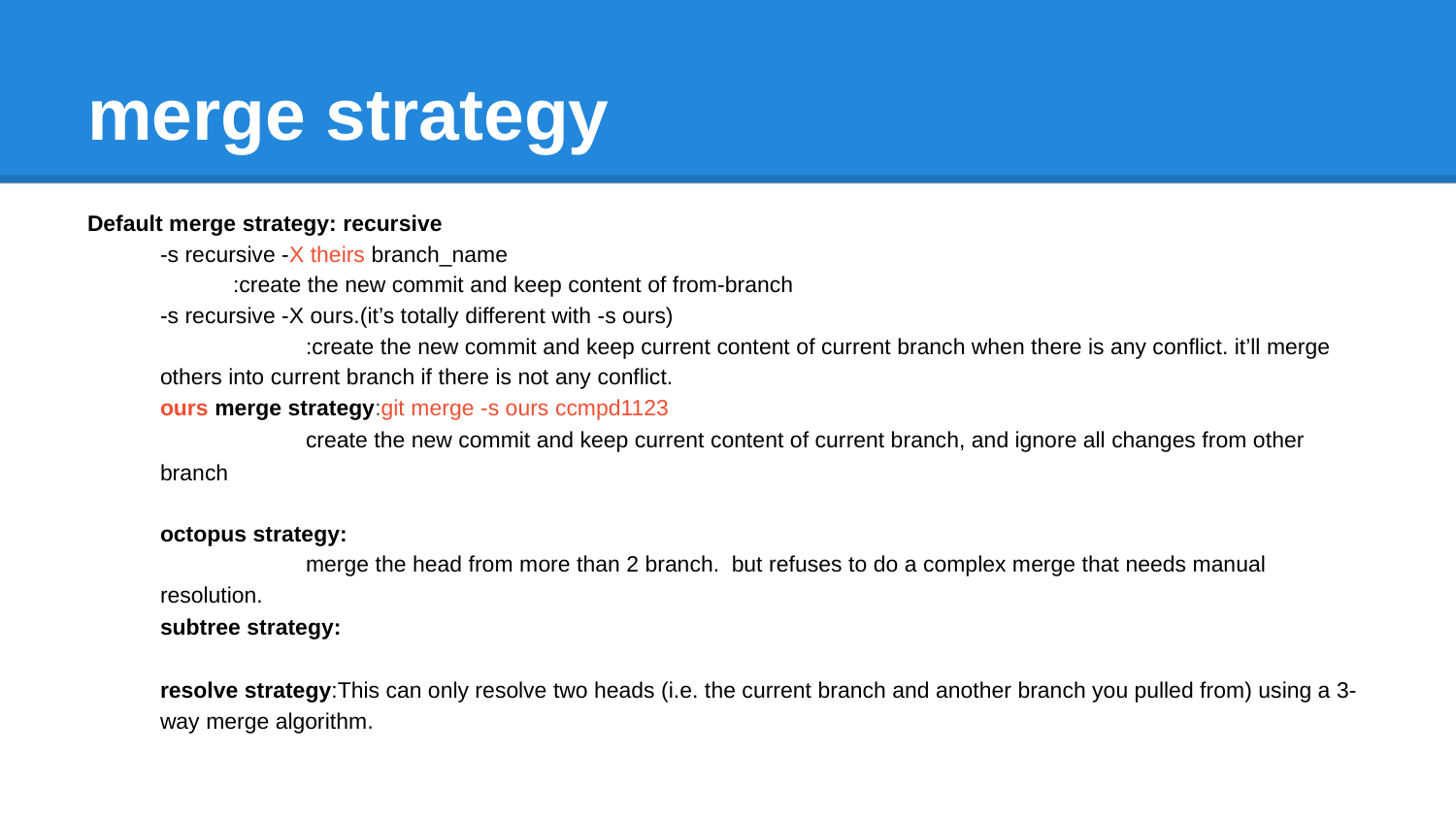

# merge strategy
Default merge strategy: recursive
-s recursive -X theirs branch_name
:create the new commit and keep content of from-branch
-s recursive -X ours.(it’s totally different with -s ours)
	:create the new commit and keep current content of current branch when there is any conflict. it’ll merge others into current branch if there is not any conflict.
ours merge strategy:git merge -s ours ccmpd1123
 	create the new commit and keep current content of current branch, and ignore all changes from other branch

octopus strategy:
	merge the head from more than 2 branch.  but refuses to do a complex merge that needs manual resolution.
subtree strategy:

resolve strategy:This can only resolve two heads (i.e. the current branch and another branch you pulled from) using a 3-way merge algorithm.